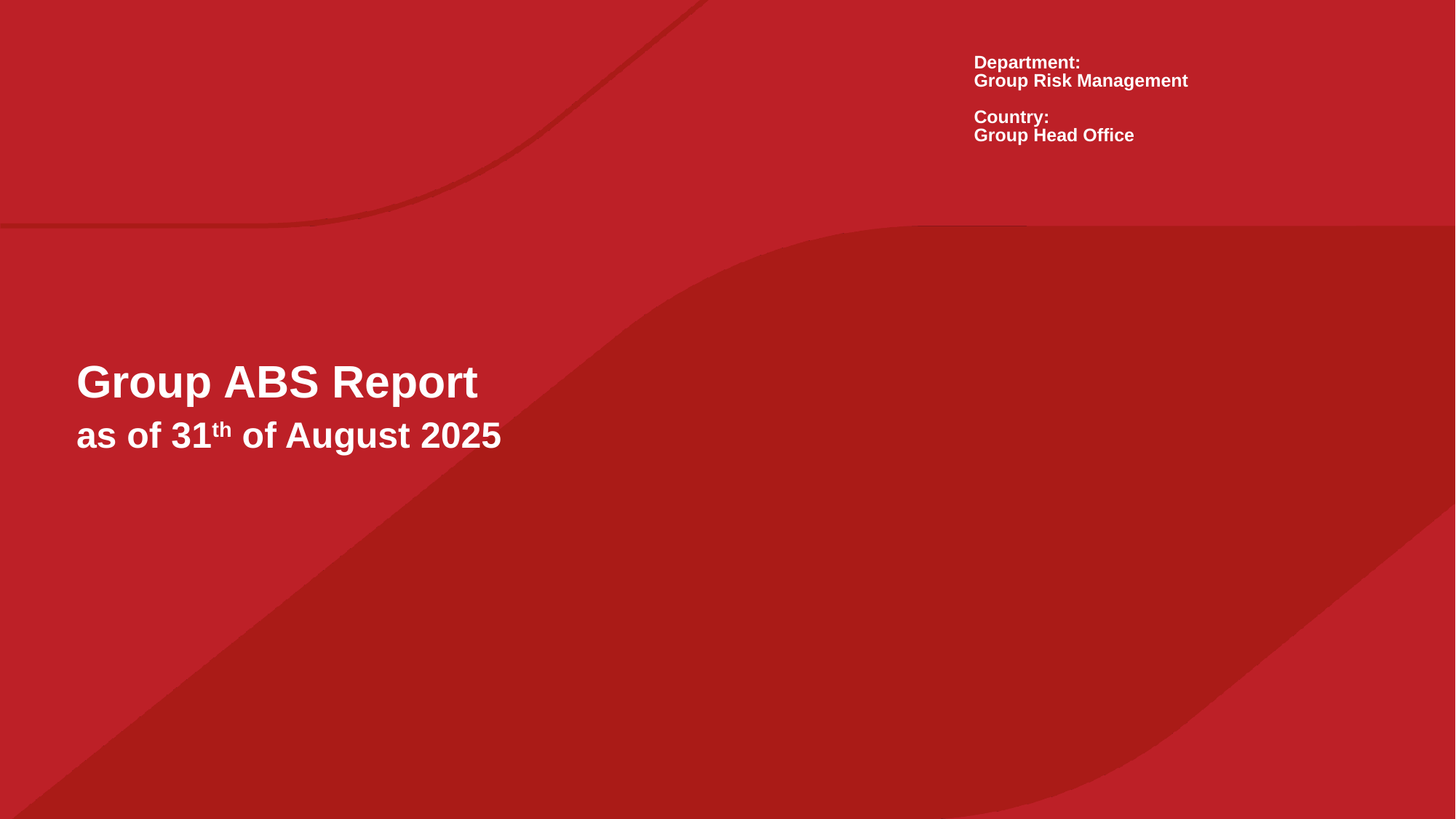

Department:
Group Risk Management

Country:
Group Head Office
# Group ABS Report as of 31th of August 2025